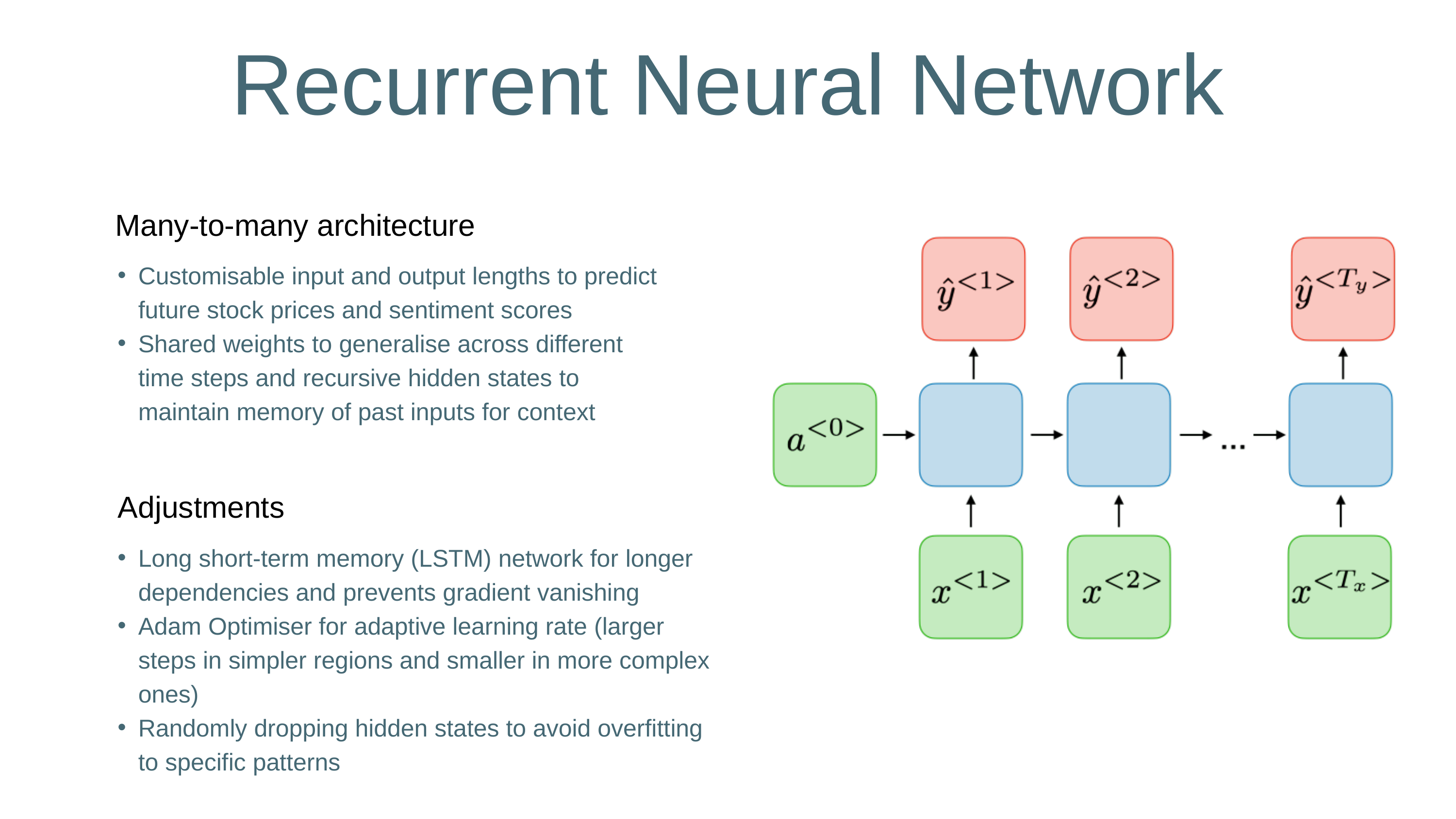

Recurrent Neural Network
Many-to-many architecture

Customisable input and output lengths to predict future stock prices and sentiment scores
Shared weights to generalise across different time steps and recursive hidden states to maintain memory of past inputs for context
Adjustments
Long short-term memory (LSTM) network for longer dependencies and prevents gradient vanishing
Adam Optimiser for adaptive learning rate (larger steps in simpler regions and smaller in more complex ones)
Randomly dropping hidden states to avoid overfitting to specific patterns